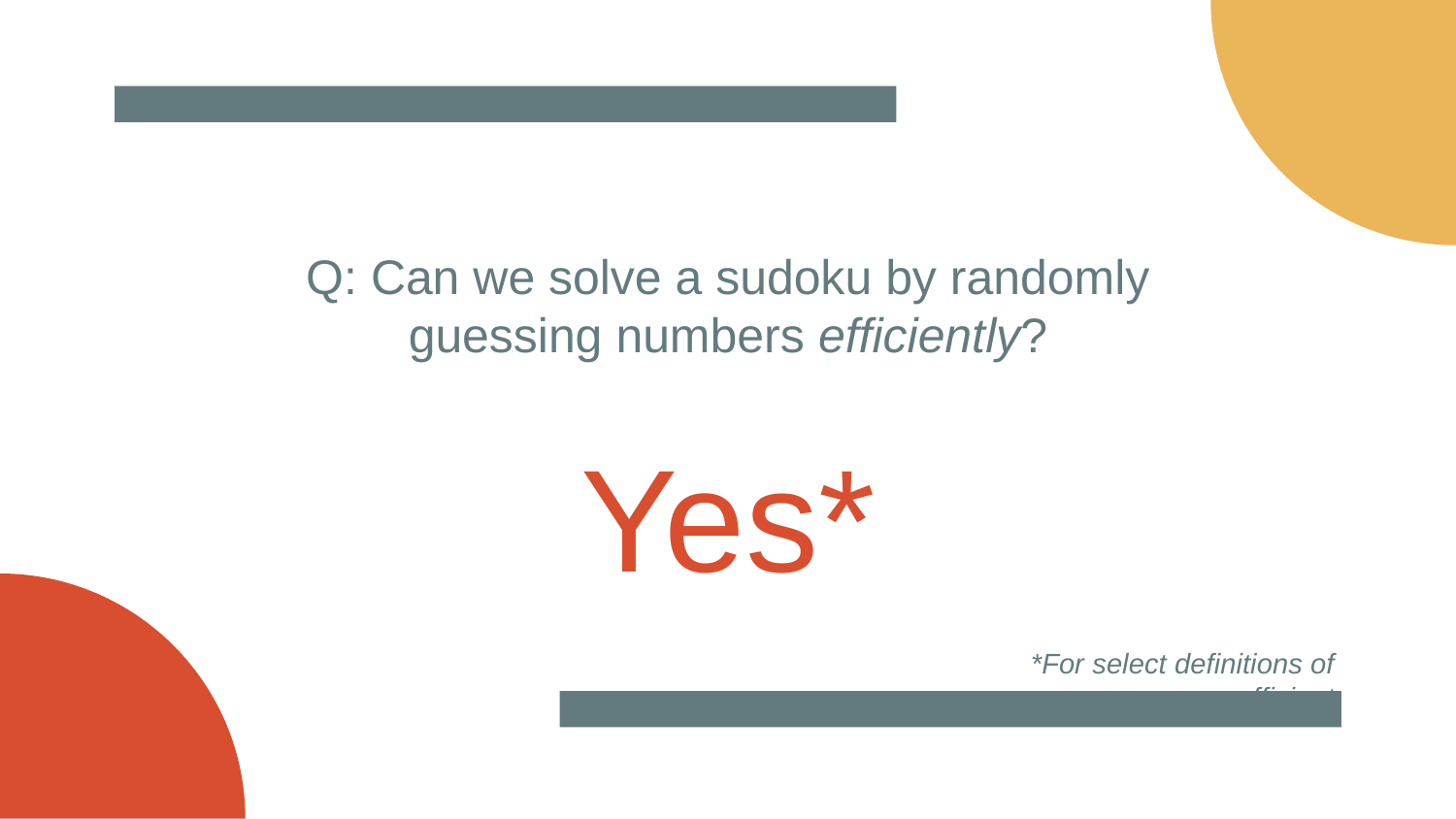

Q: Can we solve a sudoku by randomly guessing numbers efficiently?
# Yes*
*For select definitions of efficient